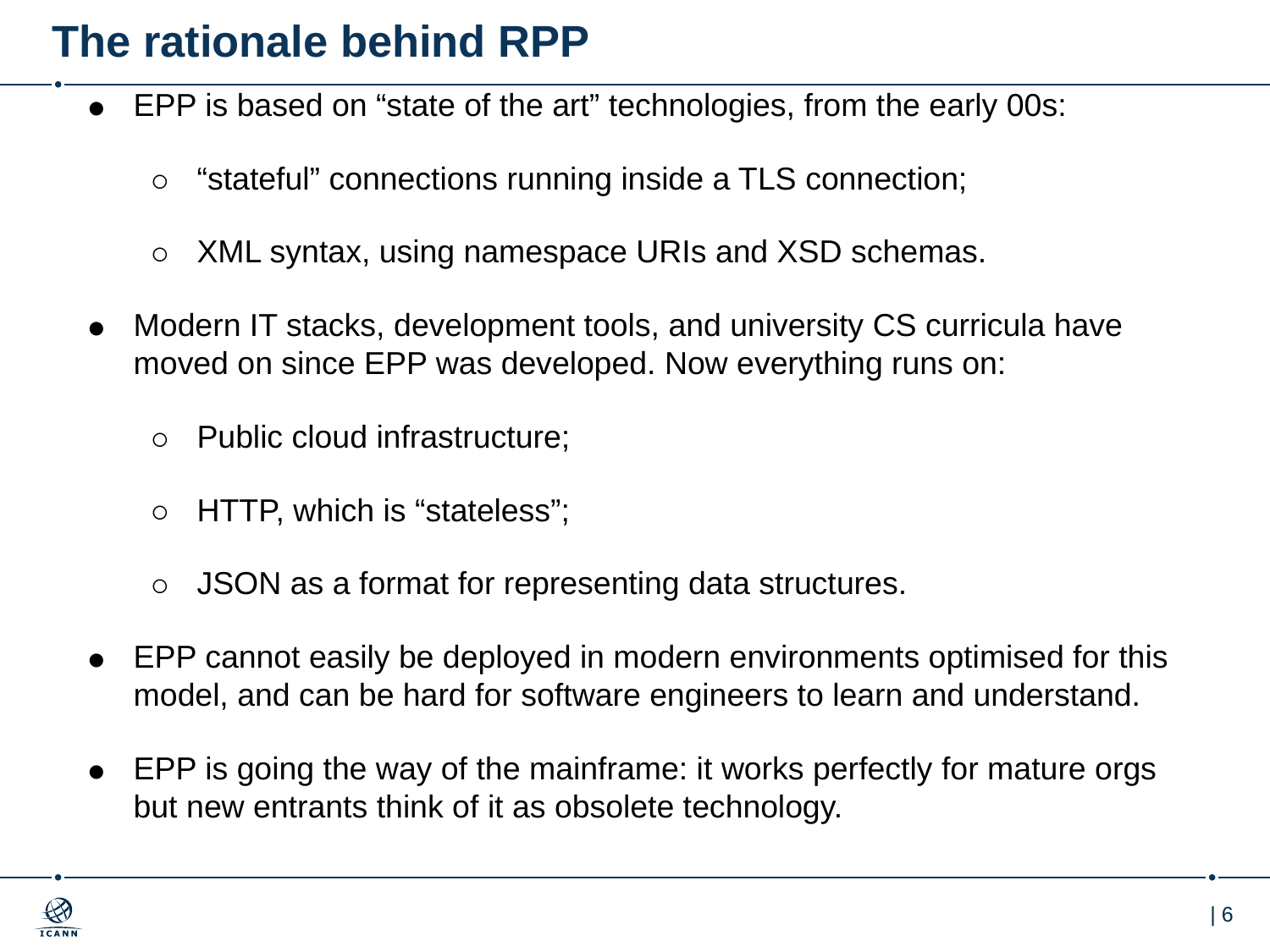

# The rationale behind RPP
EPP is based on “state of the art” technologies, from the early 00s:
“stateful” connections running inside a TLS connection;
XML syntax, using namespace URIs and XSD schemas.
Modern IT stacks, development tools, and university CS curricula have moved on since EPP was developed. Now everything runs on:
Public cloud infrastructure;
HTTP, which is “stateless”;
JSON as a format for representing data structures.
EPP cannot easily be deployed in modern environments optimised for this model, and can be hard for software engineers to learn and understand.
EPP is going the way of the mainframe: it works perfectly for mature orgs but new entrants think of it as obsolete technology.